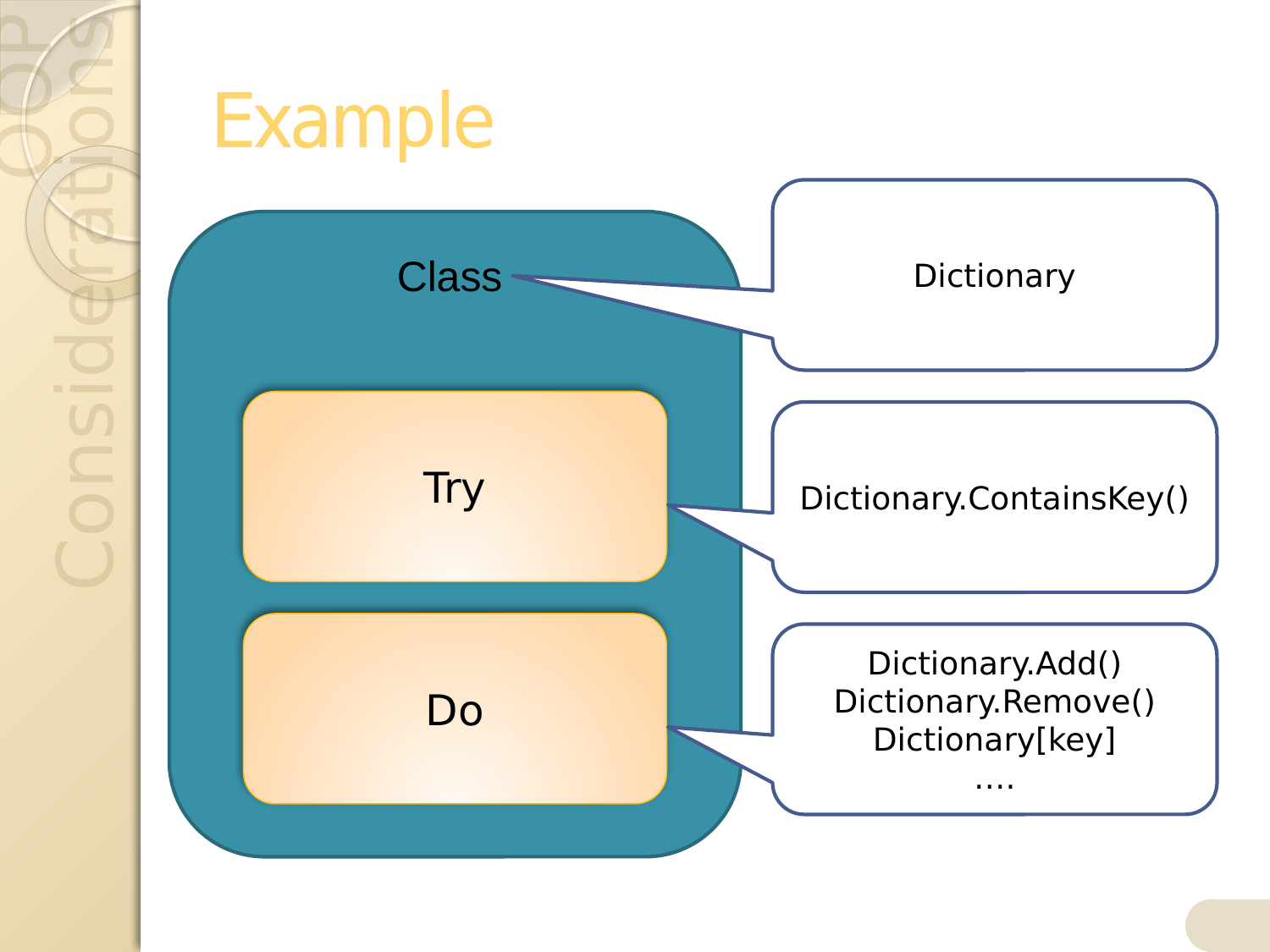

# Example
Dictionary

Class
Try
Dictionary.ContainsKey()
Do
Dictionary.Add()
Dictionary.Remove()
Dictionary[key]
….